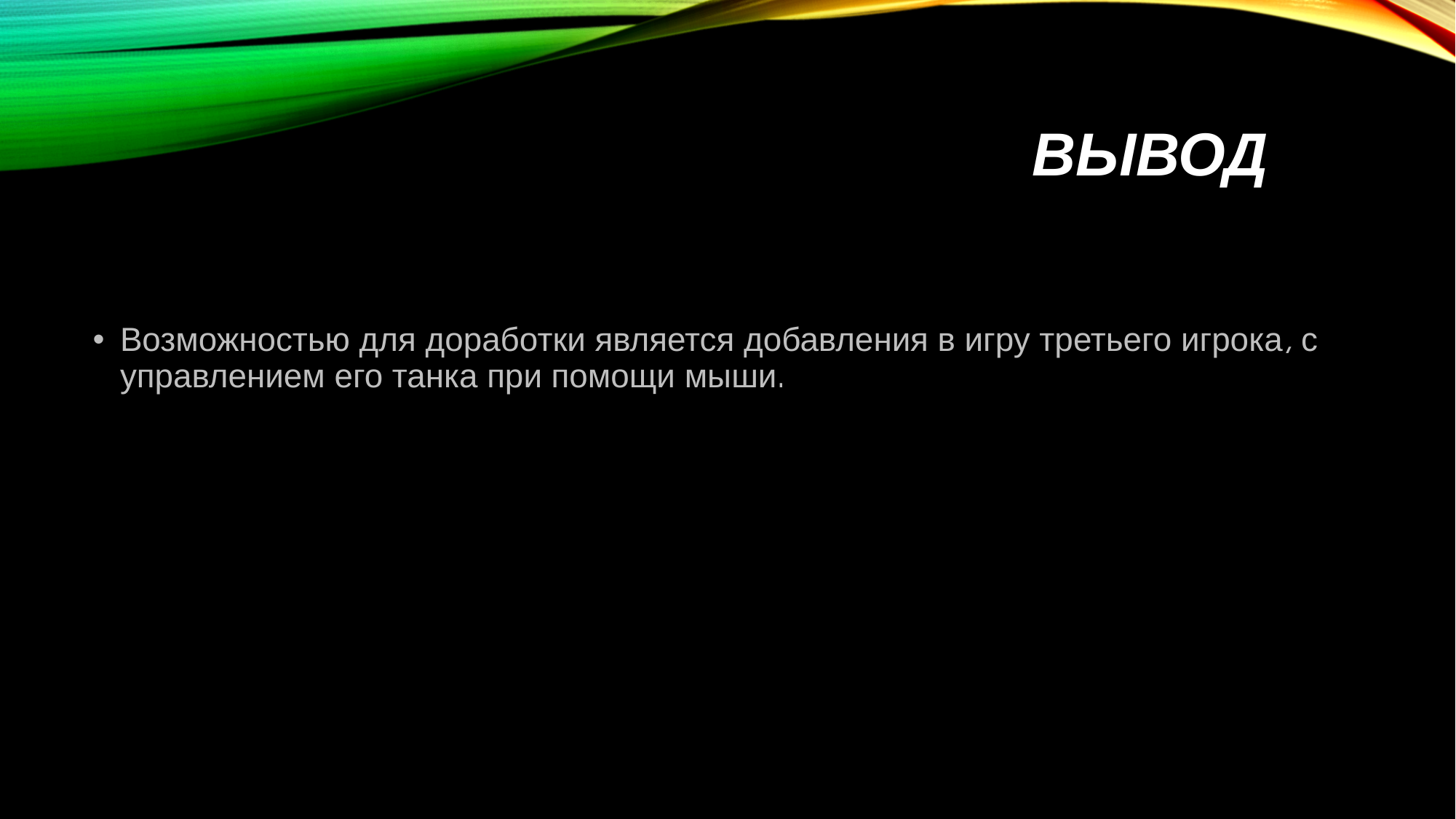

# Вывод

Возможностью для доработки является добавления в игру третьего игрока, с управлением его танка при помощи мыши.